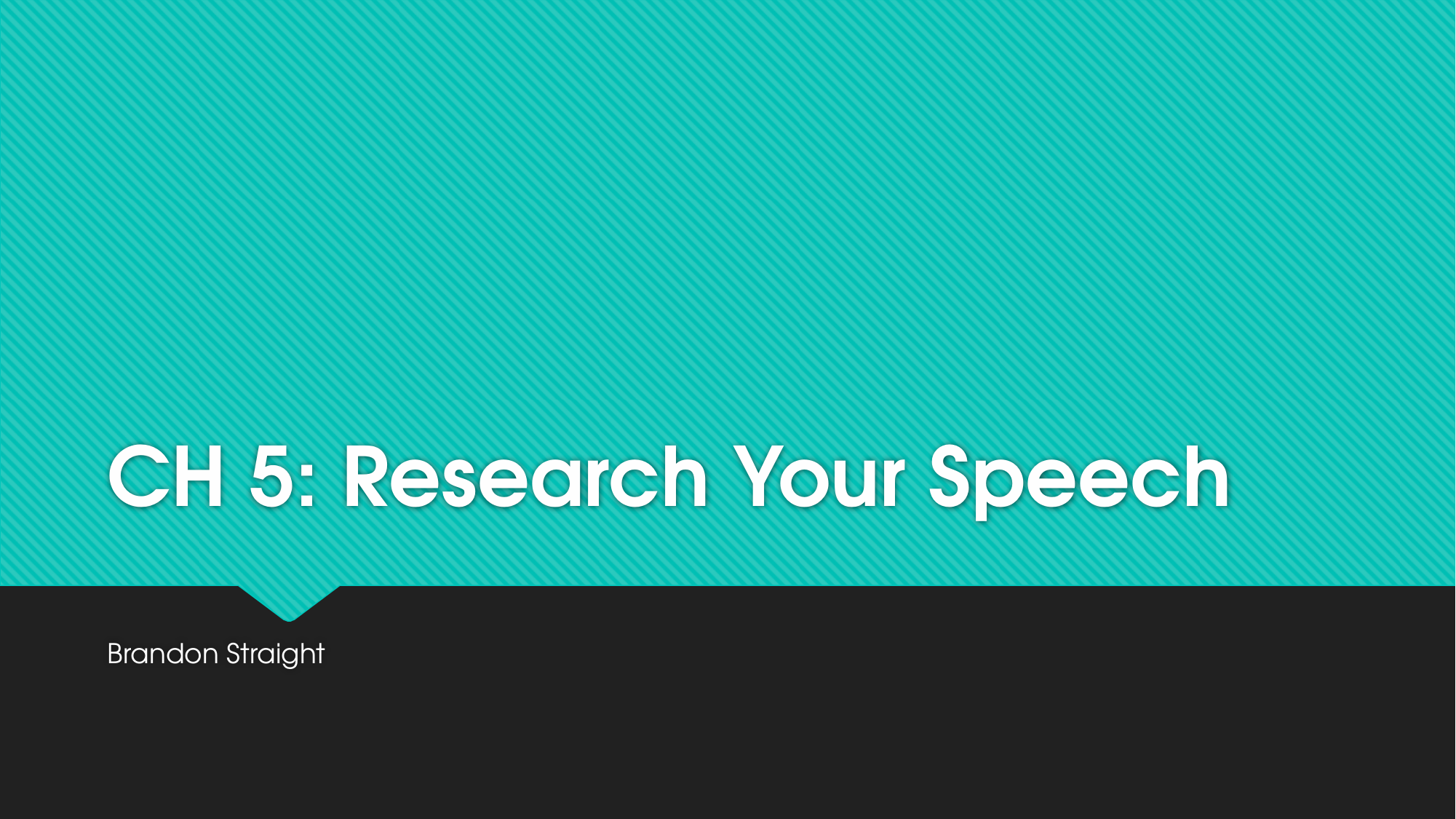

# CH 5: Research Your Speech
Brandon Straight